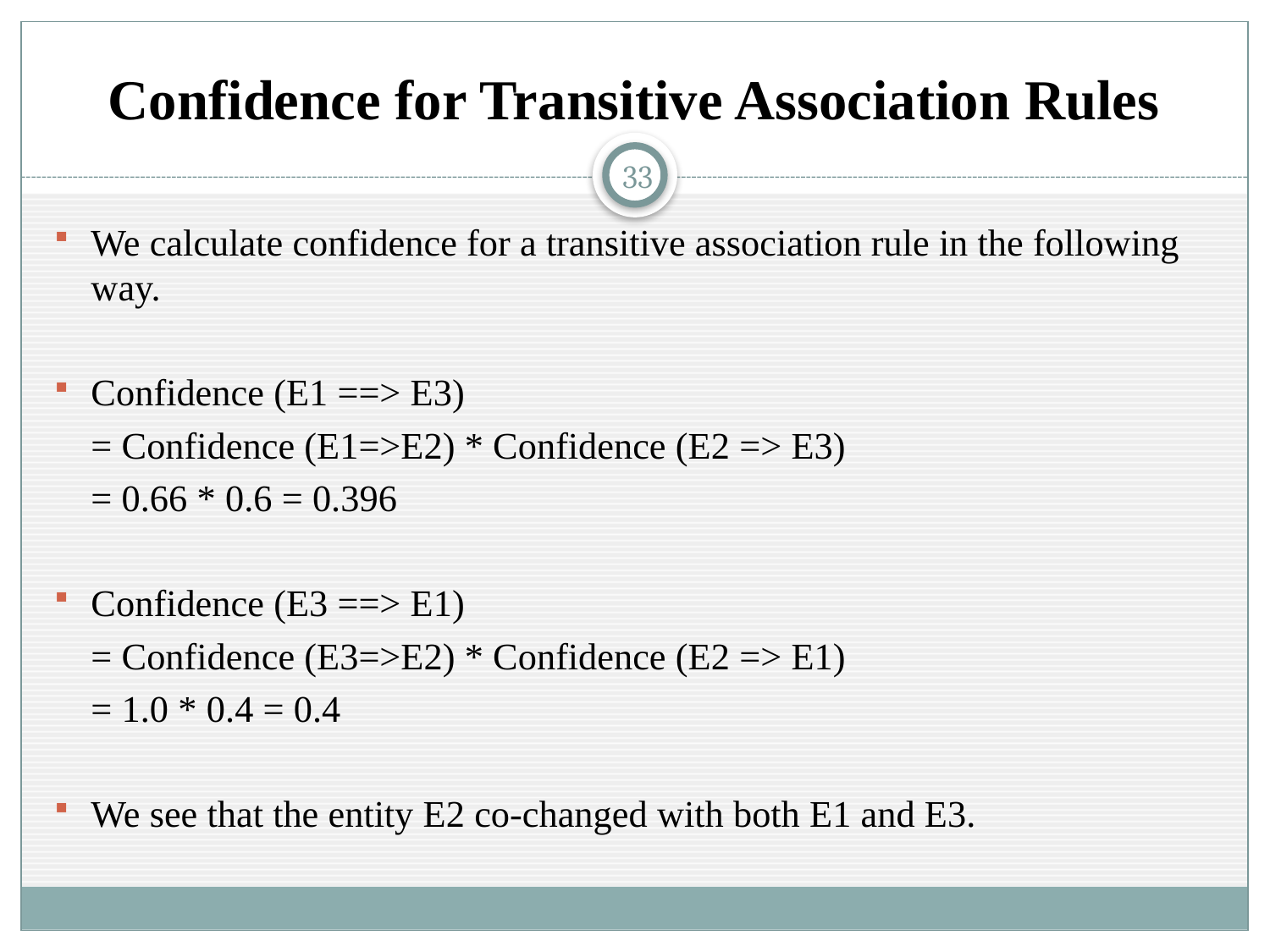

# Confidence for Transitive Association Rules
33
We calculate confidence for a transitive association rule in the following way.

Confidence (E1 ==> E3)
	= Confidence (E1=>E2) * Confidence (E2 => E3)
	= 0.66 * 0.6 = 0.396

Confidence (E3 ==> E1)
	= Confidence (E3=>E2) * Confidence (E2 => E1)
	= 1.0 * 0.4 = 0.4

We see that the entity E2 co-changed with both E1 and E3.